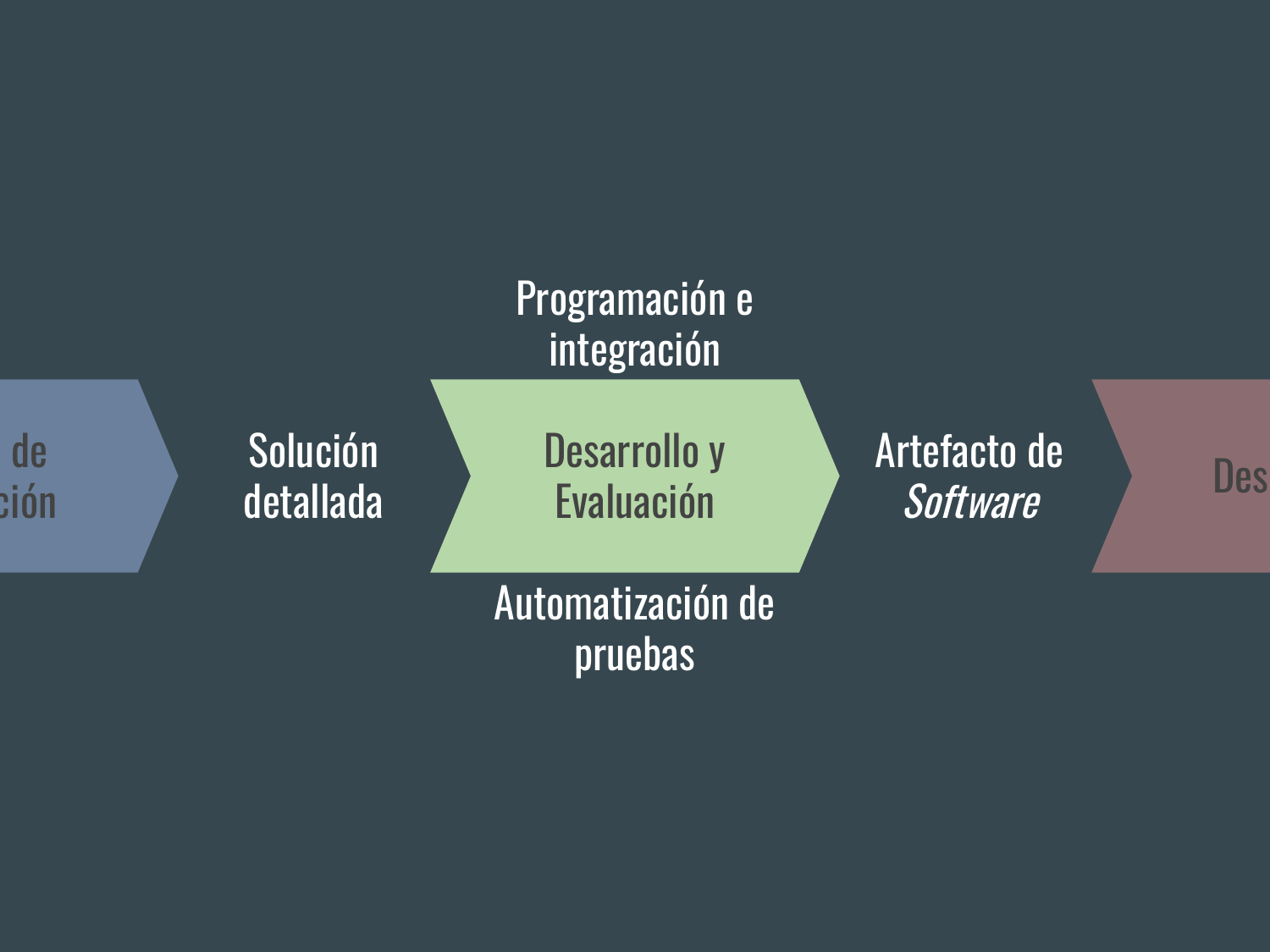

Programación e integración

Automatización de pruebas

Diseño de
la Solución
Desarrollo y Evaluación
Despliegue
Solución detallada
Artefacto de Software